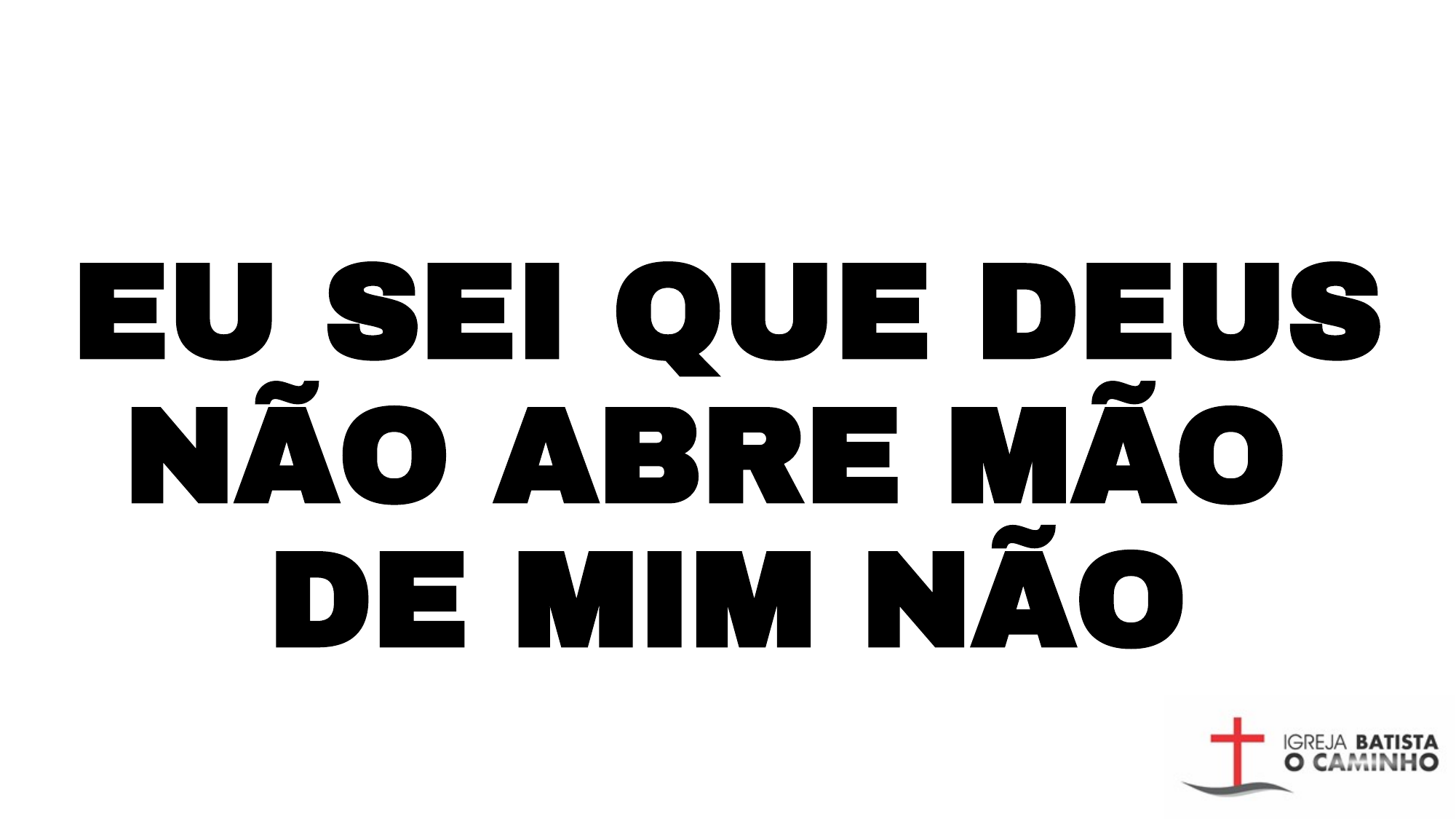

# EU SEI QUE DEUS NÃO ABRE MÃO DE MIM NÃO